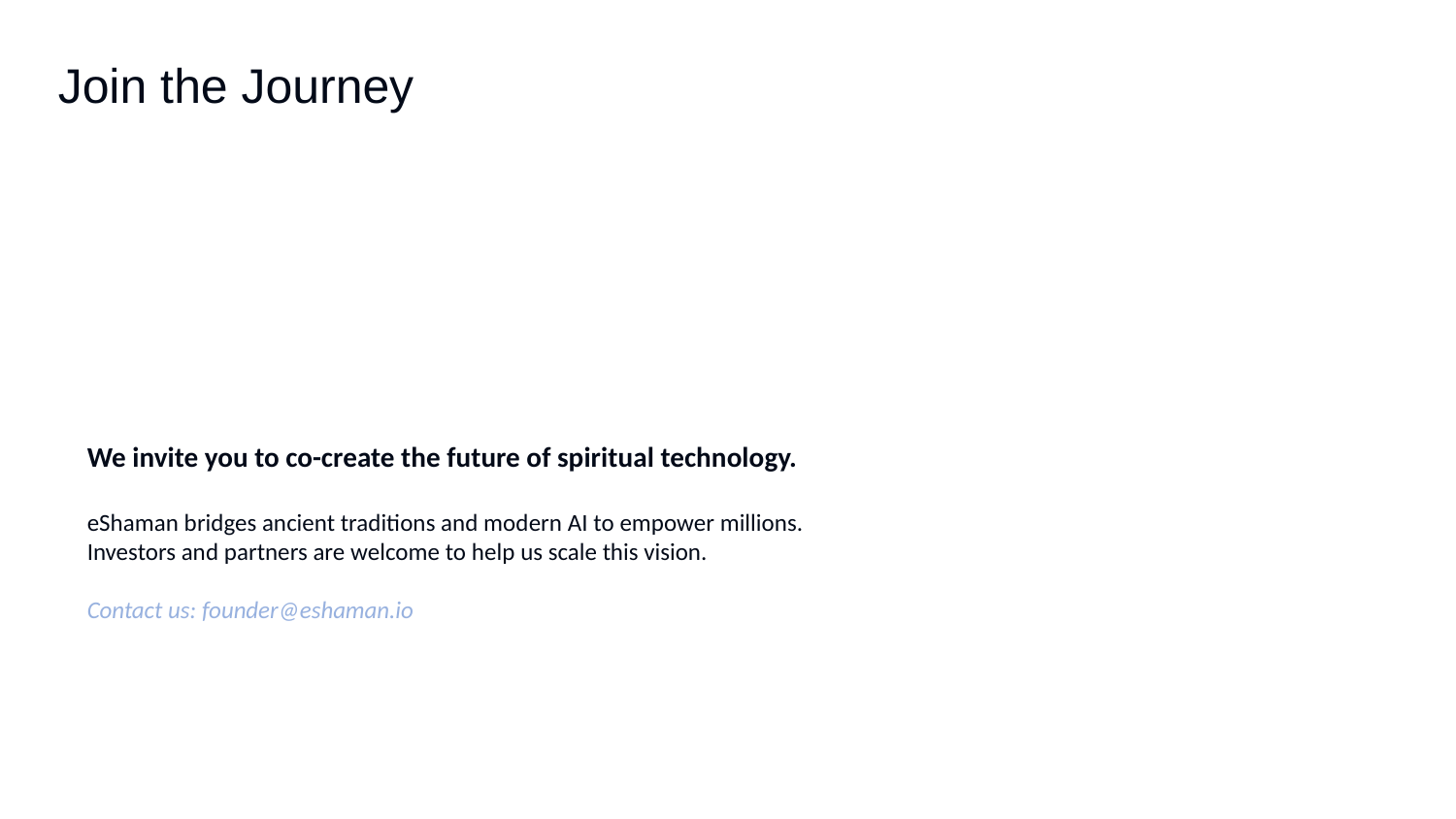

Join the Journey
We invite you to co-create the future of spiritual technology.

eShaman bridges ancient traditions and modern AI to empower millions.
Investors and partners are welcome to help us scale this vision.

Contact us: founder@eshaman.io